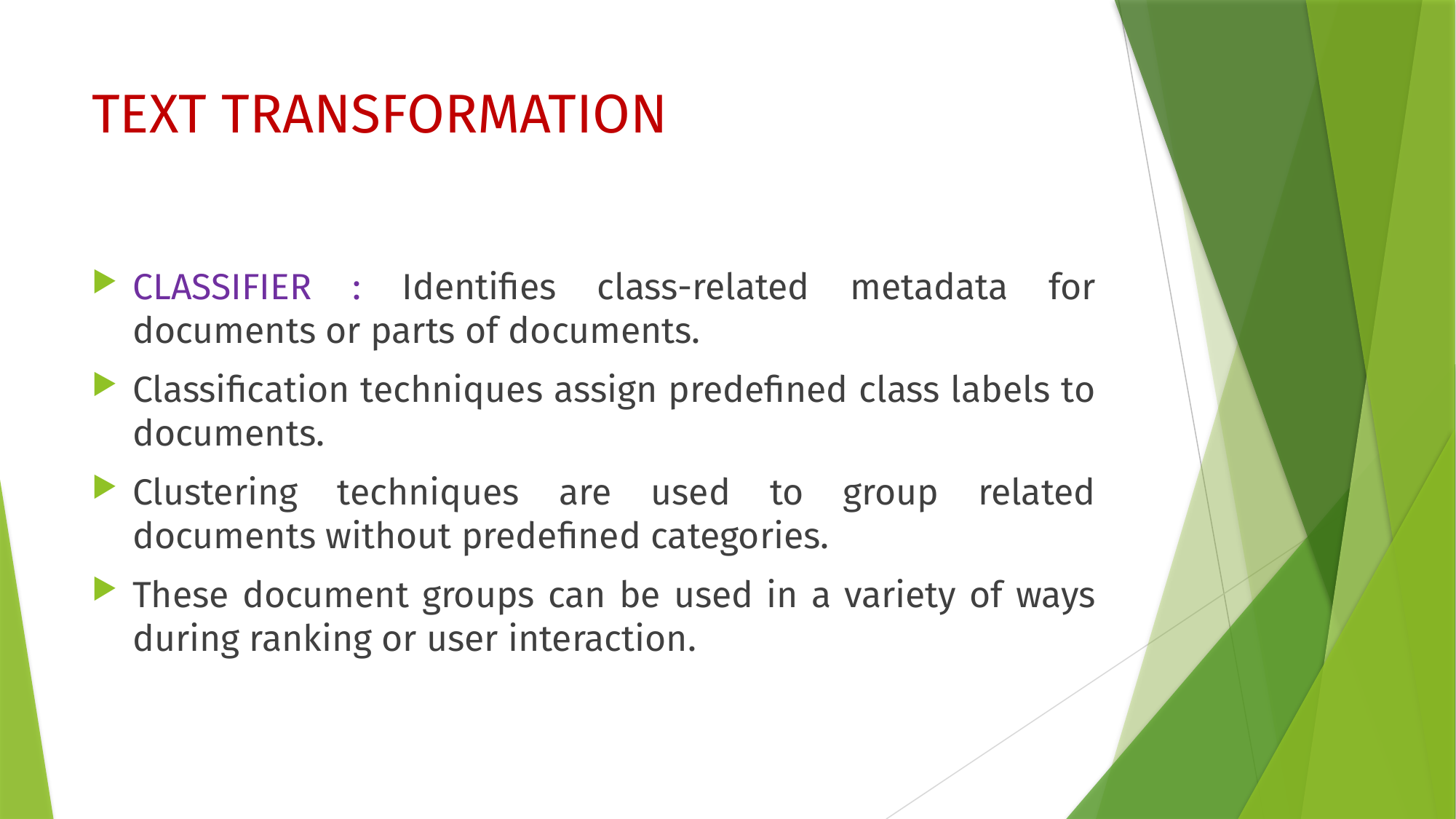

# TEXT TRANSFORMATION
CLASSIFIER : Identifies class-related metadata for documents or parts of documents.
Classification techniques assign predefined class labels to documents.
Clustering techniques are used to group related documents without predefined categories.
These document groups can be used in a variety of ways during ranking or user interaction.